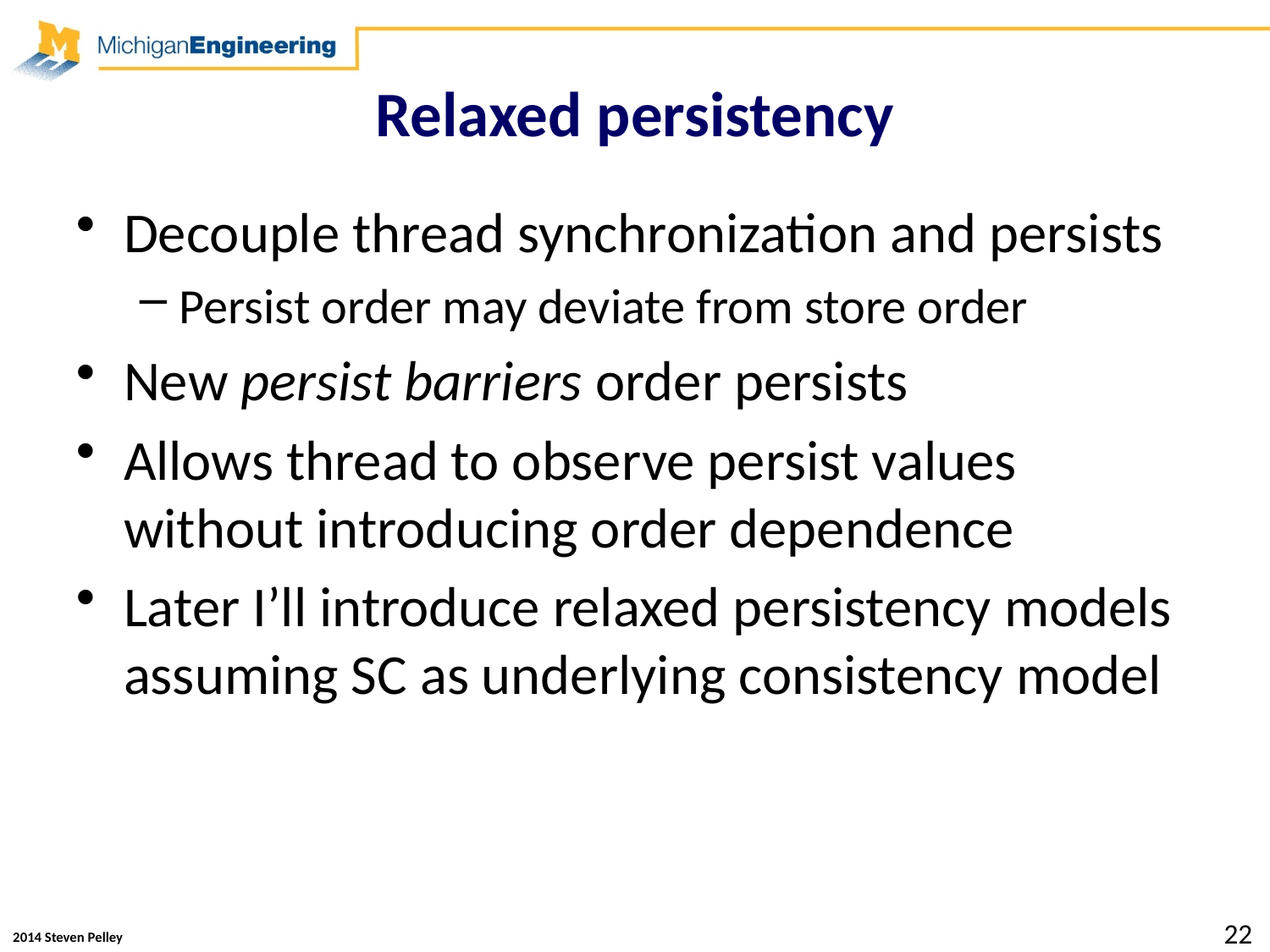

# Relaxed persistency
Decouple thread synchronization and persists
Persist order may deviate from store order
New persist barriers order persists
Allows thread to observe persist values without introducing order dependence
Later I’ll introduce relaxed persistency models assuming SC as underlying consistency model
22